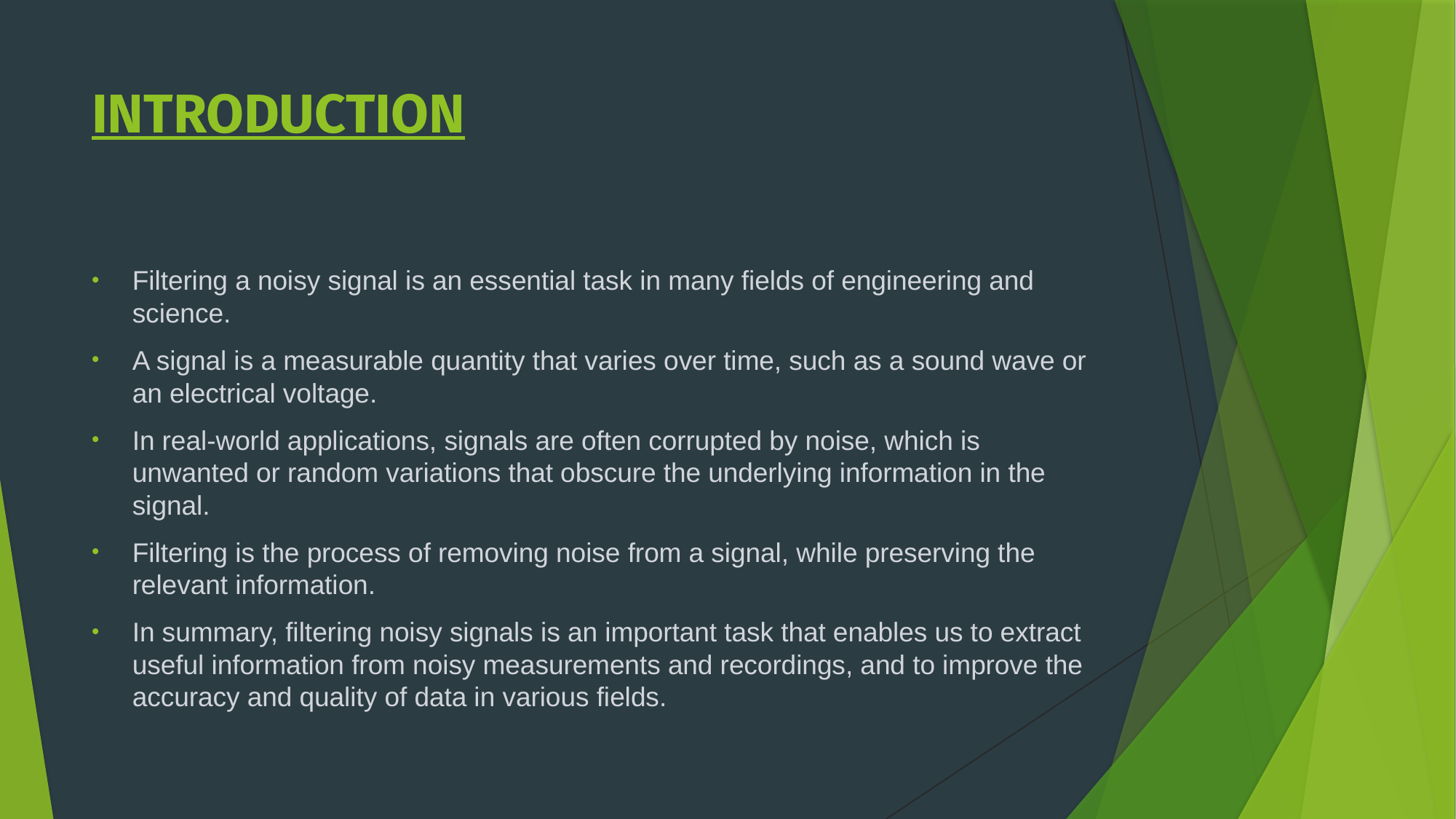

# INTRODUCTION
Filtering a noisy signal is an essential task in many fields of engineering and science.
A signal is a measurable quantity that varies over time, such as a sound wave or an electrical voltage.
In real-world applications, signals are often corrupted by noise, which is unwanted or random variations that obscure the underlying information in the signal.
Filtering is the process of removing noise from a signal, while preserving the relevant information.
In summary, filtering noisy signals is an important task that enables us to extract useful information from noisy measurements and recordings, and to improve the accuracy and quality of data in various fields.